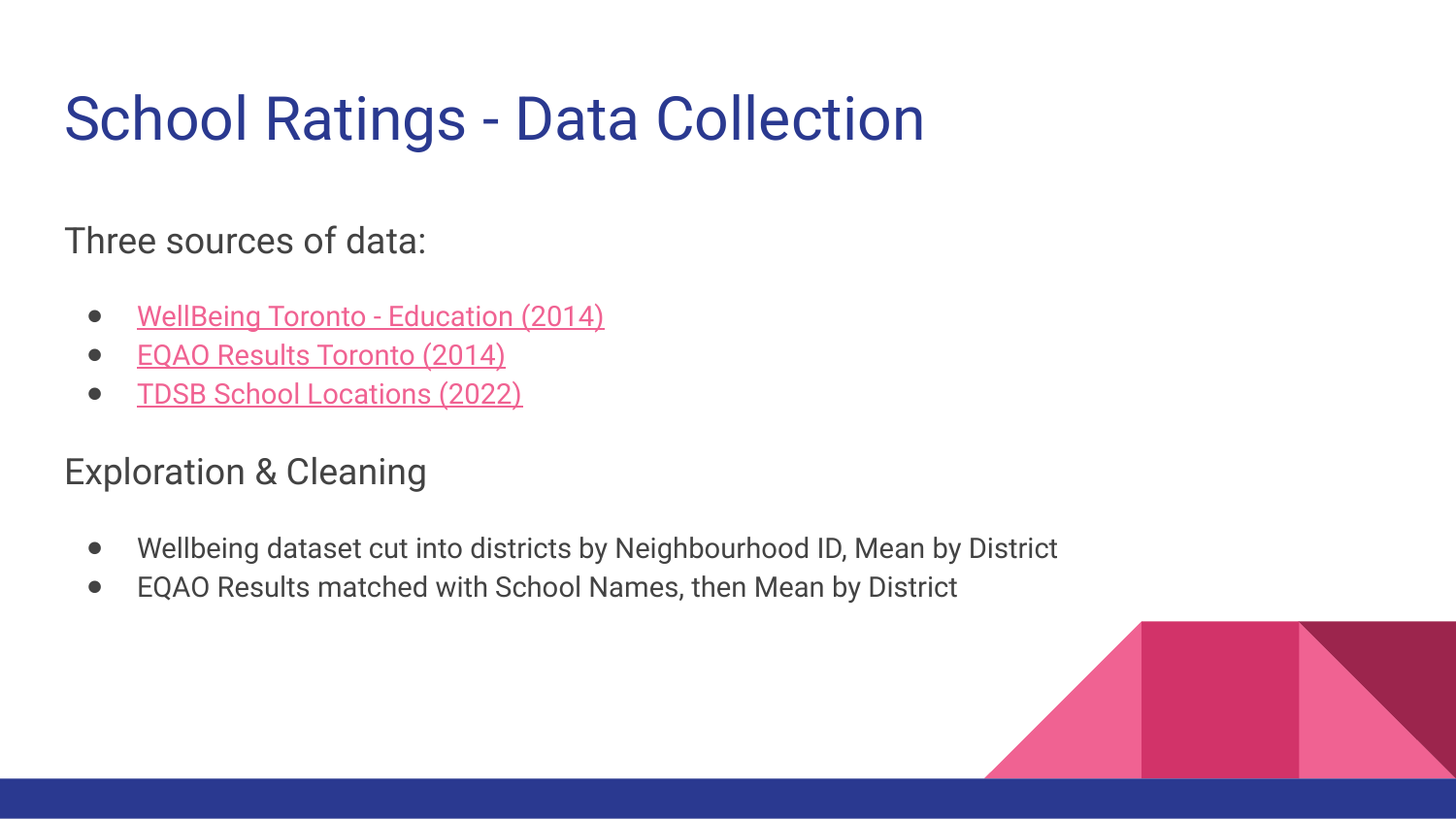

# School Ratings - Data Collection
Three sources of data:
WellBeing Toronto - Education (2014)
EQAO Results Toronto (2014)
TDSB School Locations (2022)
Exploration & Cleaning
Wellbeing dataset cut into districts by Neighbourhood ID, Mean by District
EQAO Results matched with School Names, then Mean by District